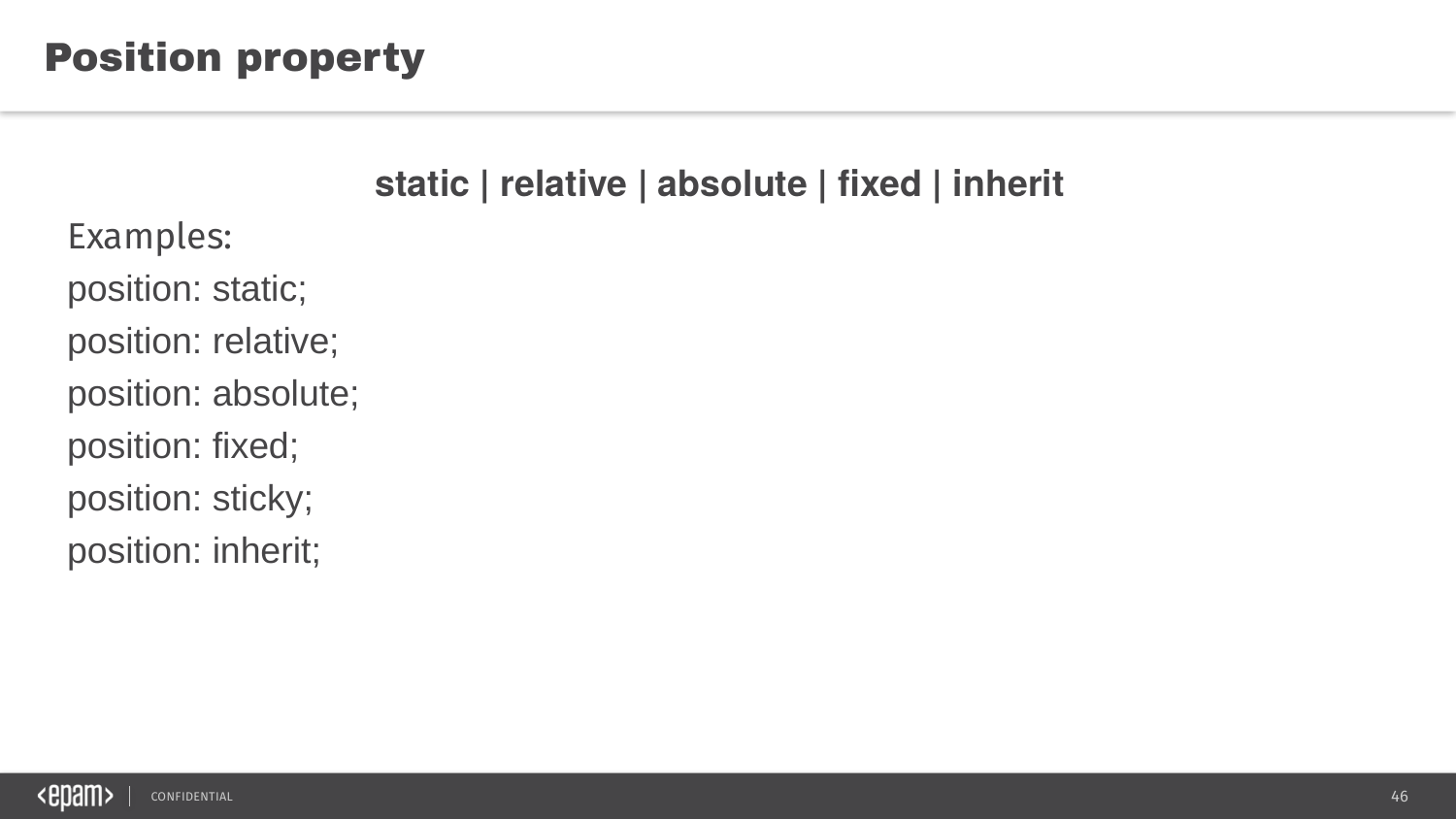

Position property
static | relative | absolute | fixed | inherit
Examples:
position: static;
position: relative;
position: absolute;
position: fixed;
position: sticky;
position: inherit;